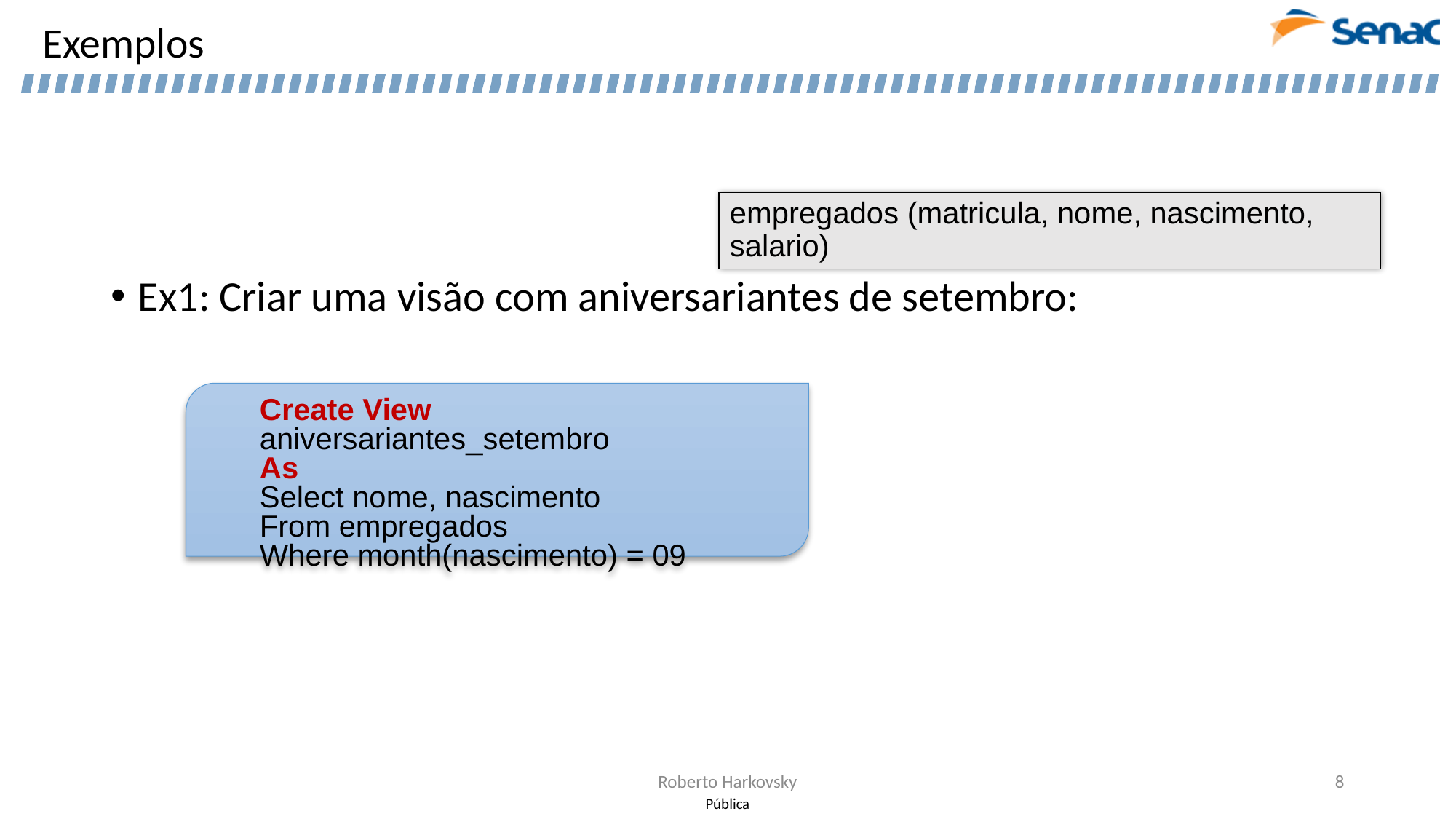

# Exemplos
empregados (matricula, nome, nascimento, salario)
Ex1: Criar uma visão com aniversariantes de setembro:

Create View aniversariantes_setembro
As
Select nome, nascimento
From empregados
Where month(nascimento) = 09
Roberto Harkovsky
8